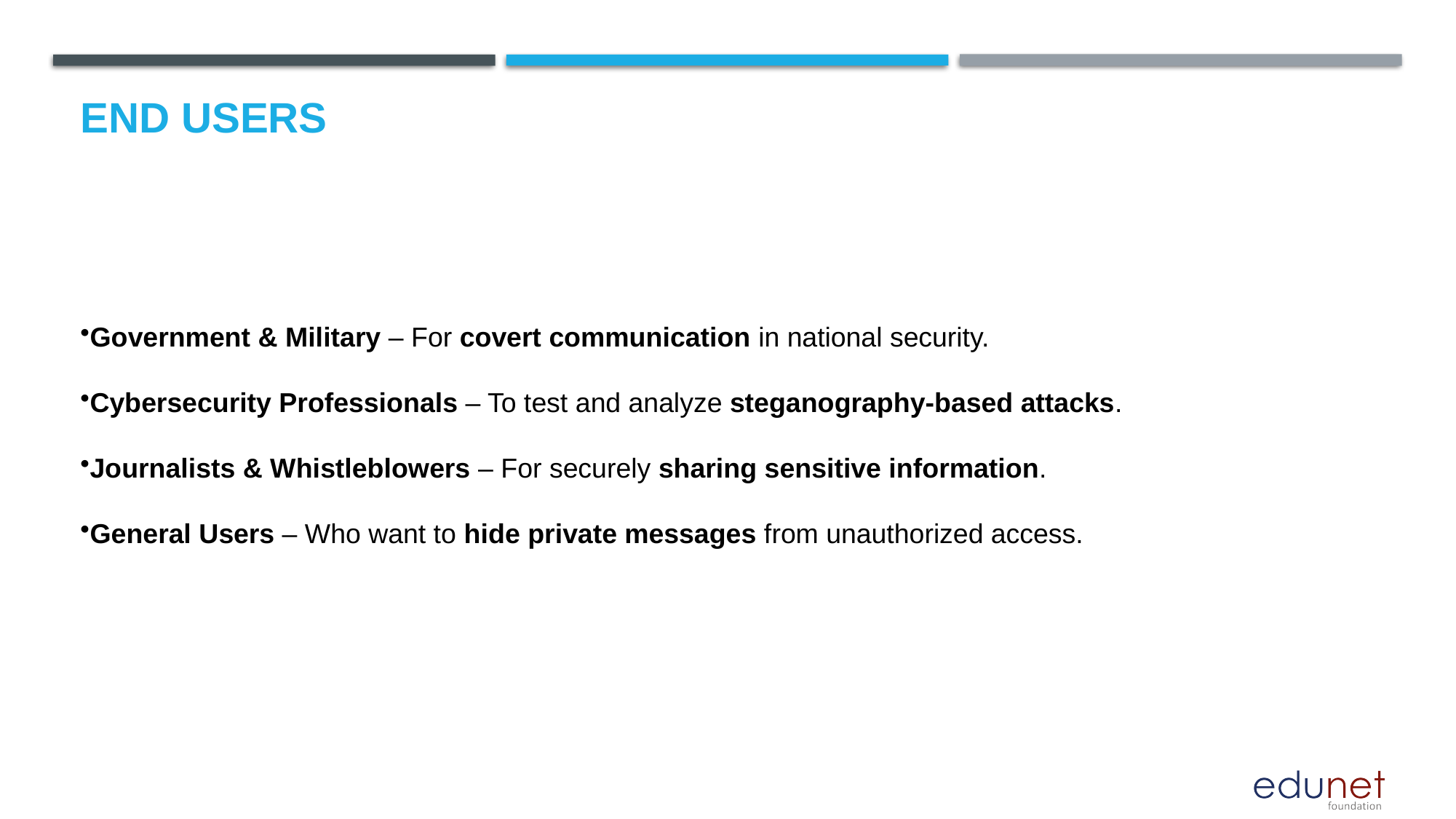

# End users
Government & Military – For covert communication in national security.

Cybersecurity Professionals – To test and analyze steganography-based attacks.

Journalists & Whistleblowers – For securely sharing sensitive information.

General Users – Who want to hide private messages from unauthorized access.